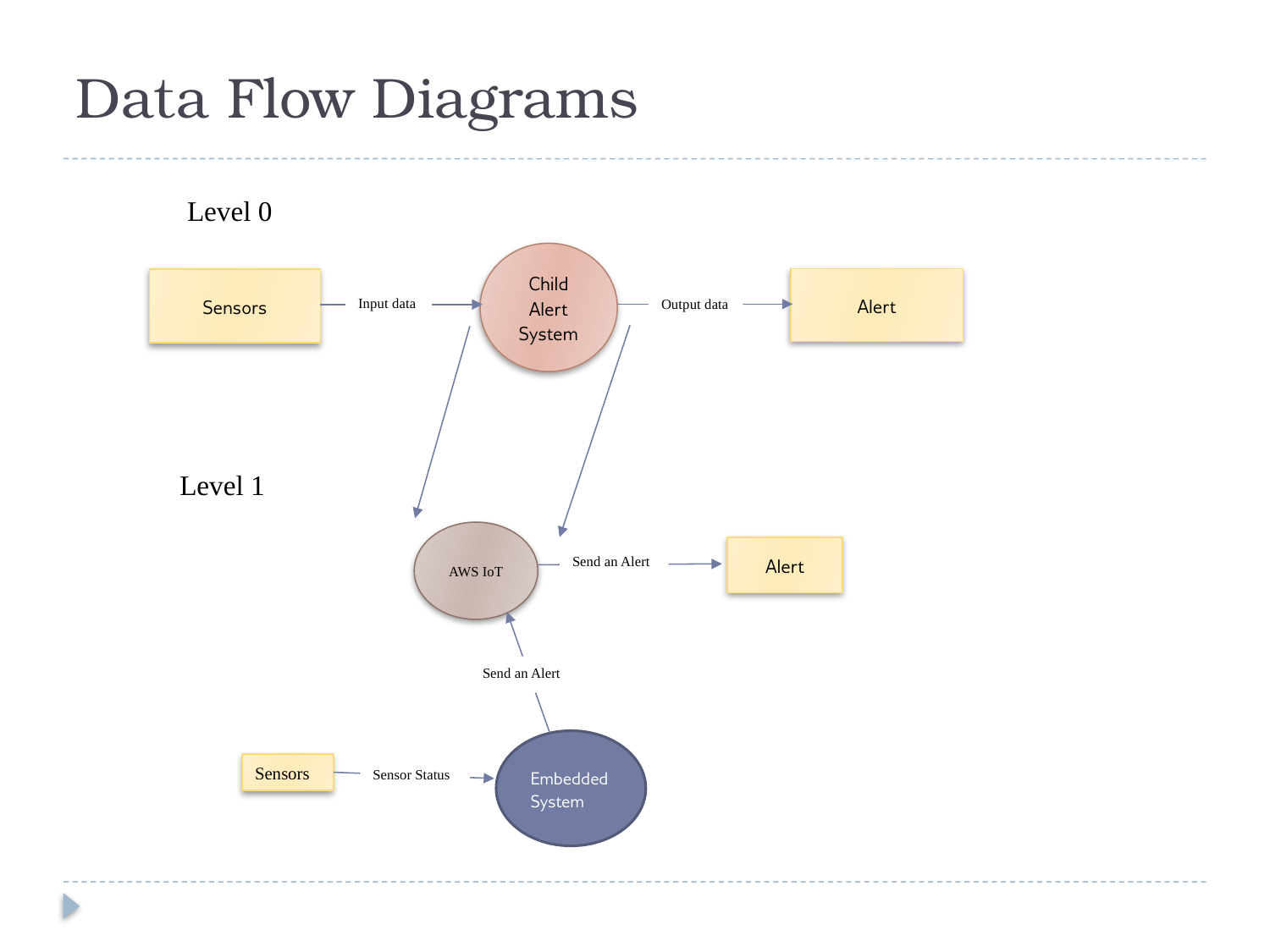

# Data Flow Diagrams
Level 0
Child Alert System
Alert
Sensors
Input data
Output data
Level 1
AWS IoT
Alert
Send an Alert
Send an Alert
Embedded System
Sensors
Sensor Status